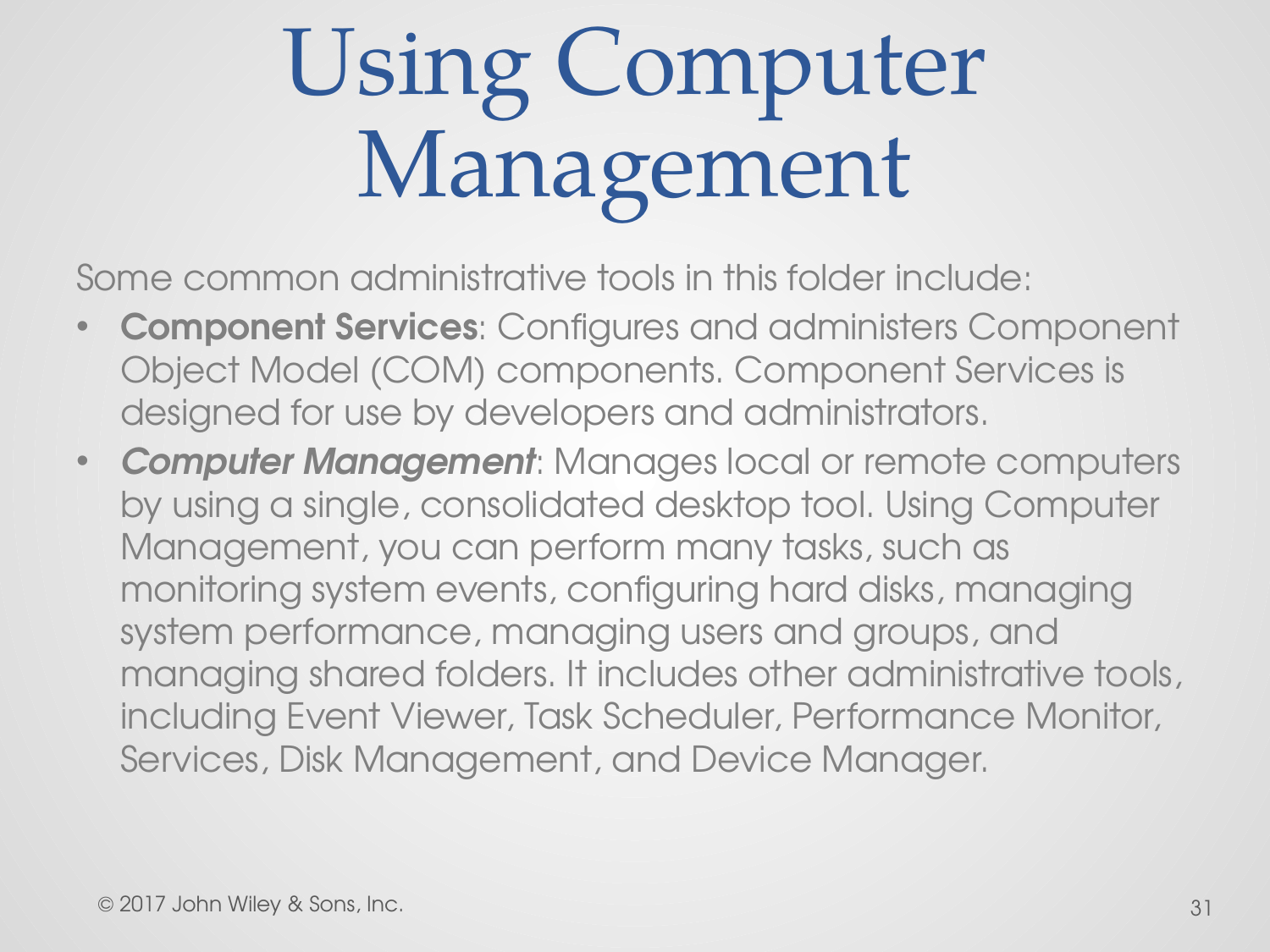

# Using Computer Management
Some common administrative tools in this folder include:
Component Services: Configures and administers Component Object Model (COM) components. Component Services is designed for use by developers and administrators.
Computer Management: Manages local or remote computers by using a single, consolidated desktop tool. Using Computer Management, you can perform many tasks, such as monitoring system events, configuring hard disks, managing system performance, managing users and groups, and managing shared folders. It includes other administrative tools, including Event Viewer, Task Scheduler, Performance Monitor, Services, Disk Management, and Device Manager.
© 2017 John Wiley & Sons, Inc.
31